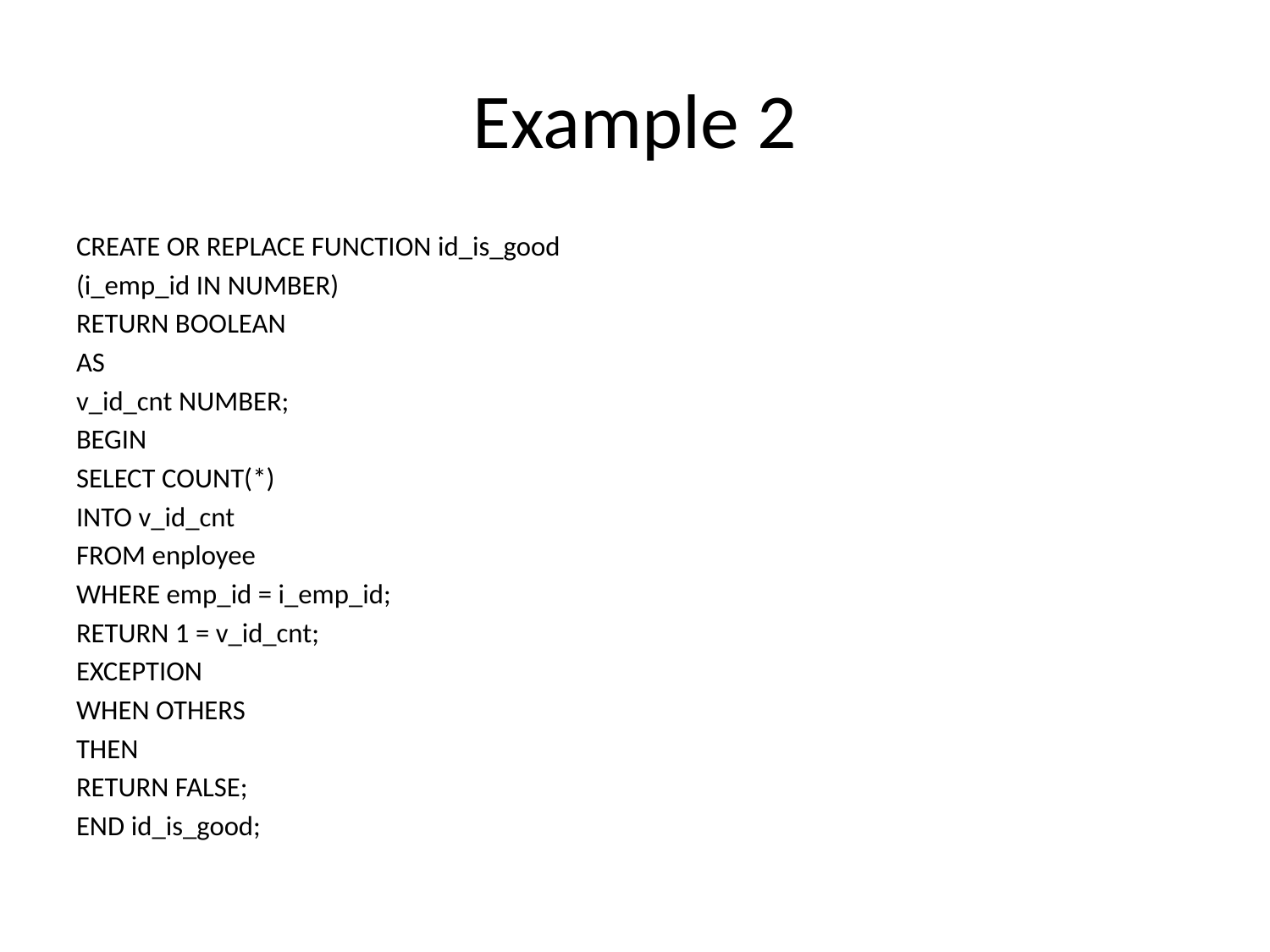

# Example 2
CREATE OR REPLACE FUNCTION id_is_good
(i_emp_id IN NUMBER)
RETURN BOOLEAN
AS
v_id_cnt NUMBER;
BEGIN
SELECT COUNT(*)
INTO v_id_cnt
FROM enployee
WHERE emp_id = i_emp_id;
RETURN 1 = v_id_cnt;
EXCEPTION
WHEN OTHERS
THEN
RETURN FALSE;
END id_is_good;